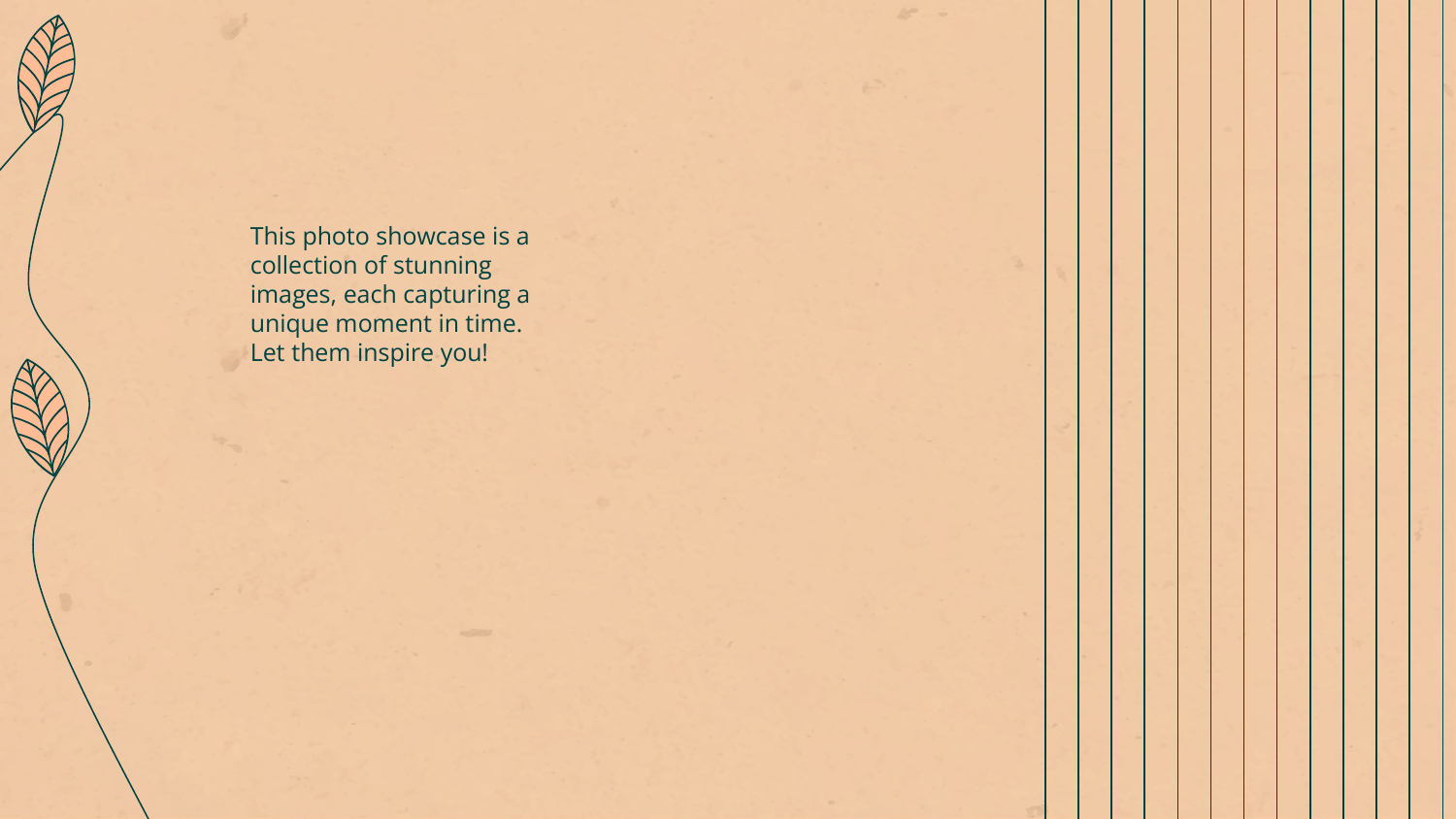

This photo showcase is a collection of stunning images, each capturing a unique moment in time. Let them inspire you!